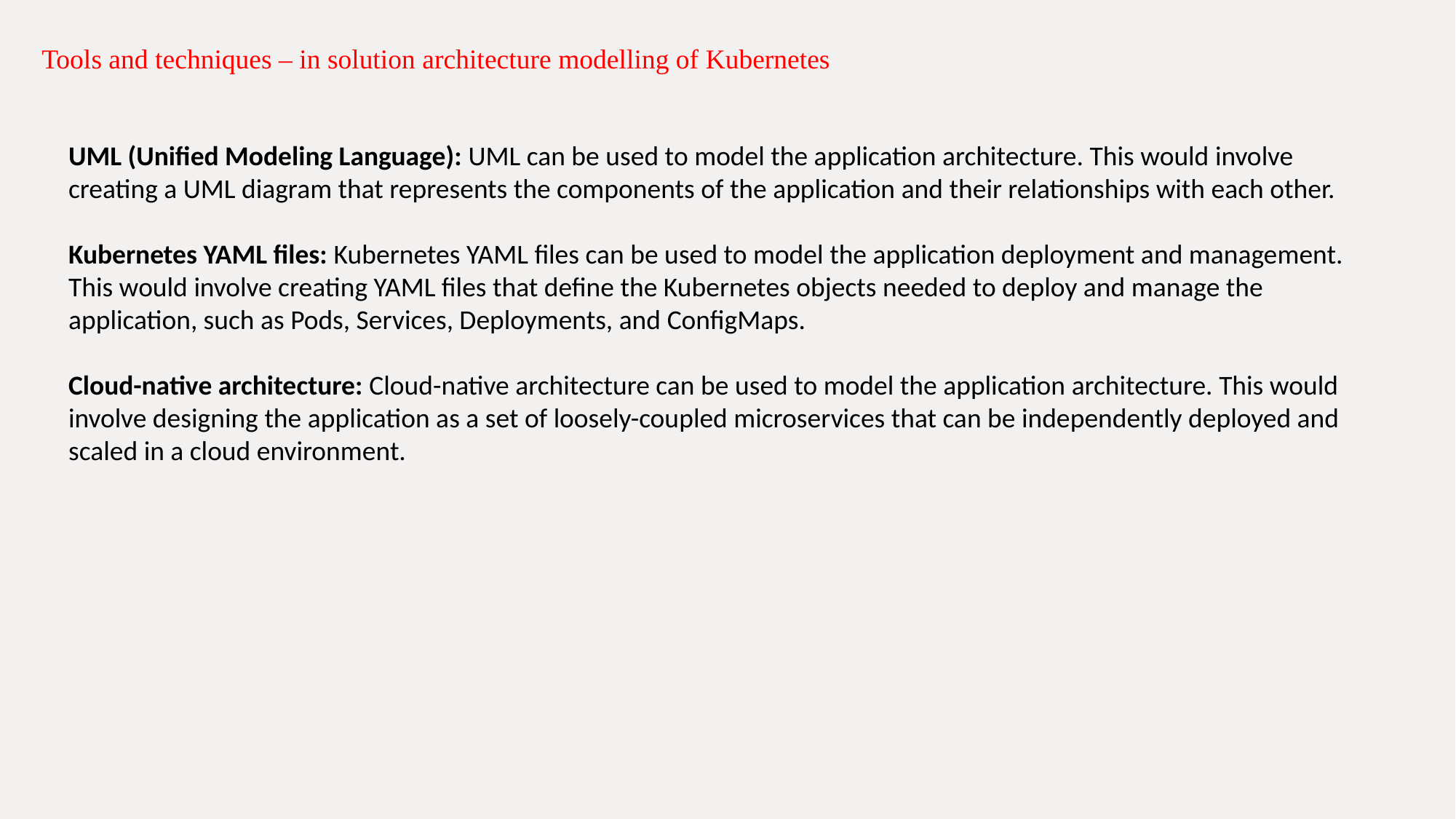

Tools and techniques – in solution architecture modelling of Kubernetes
UML (Unified Modeling Language): UML can be used to model the application architecture. This would involve creating a UML diagram that represents the components of the application and their relationships with each other.
Kubernetes YAML files: Kubernetes YAML files can be used to model the application deployment and management. This would involve creating YAML files that define the Kubernetes objects needed to deploy and manage the application, such as Pods, Services, Deployments, and ConfigMaps.
Cloud-native architecture: Cloud-native architecture can be used to model the application architecture. This would involve designing the application as a set of loosely-coupled microservices that can be independently deployed and scaled in a cloud environment.